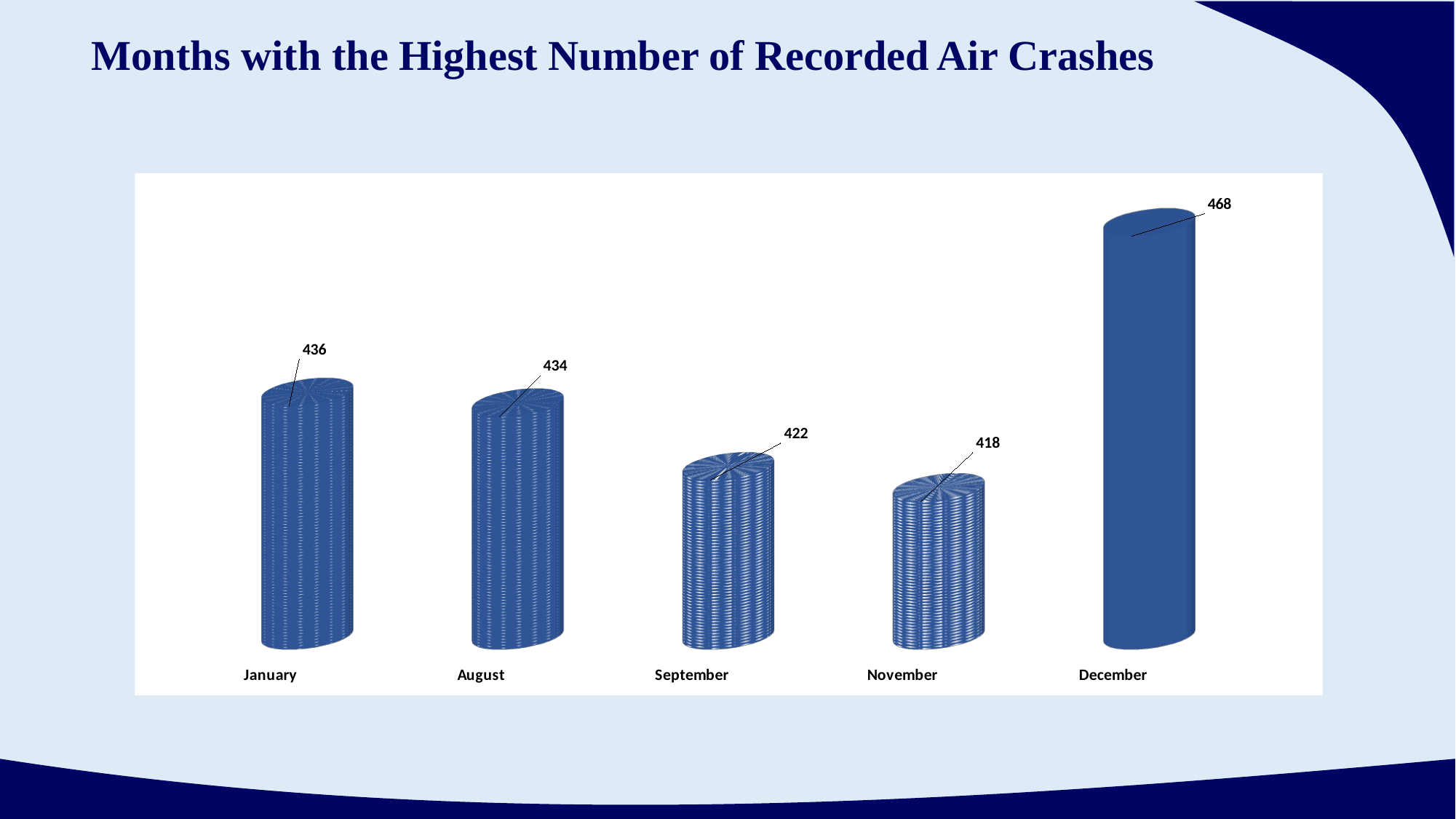

# Months with the Highest Number of Recorded Air Crashes

[unsupported chart]

[unsupported chart]